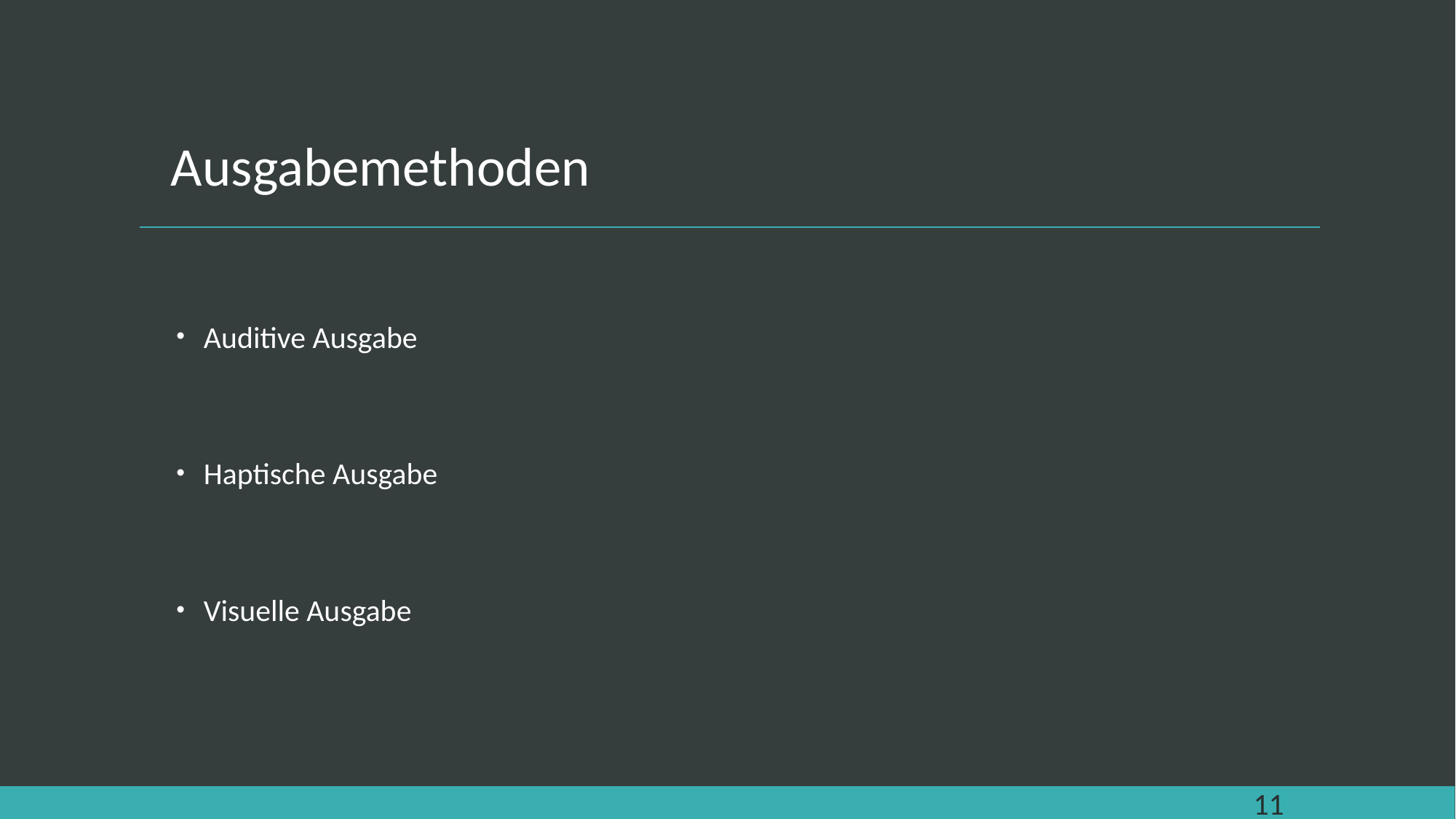

# Ausgabemethoden
Auditive Ausgabe
Haptische Ausgabe
Visuelle Ausgabe
11